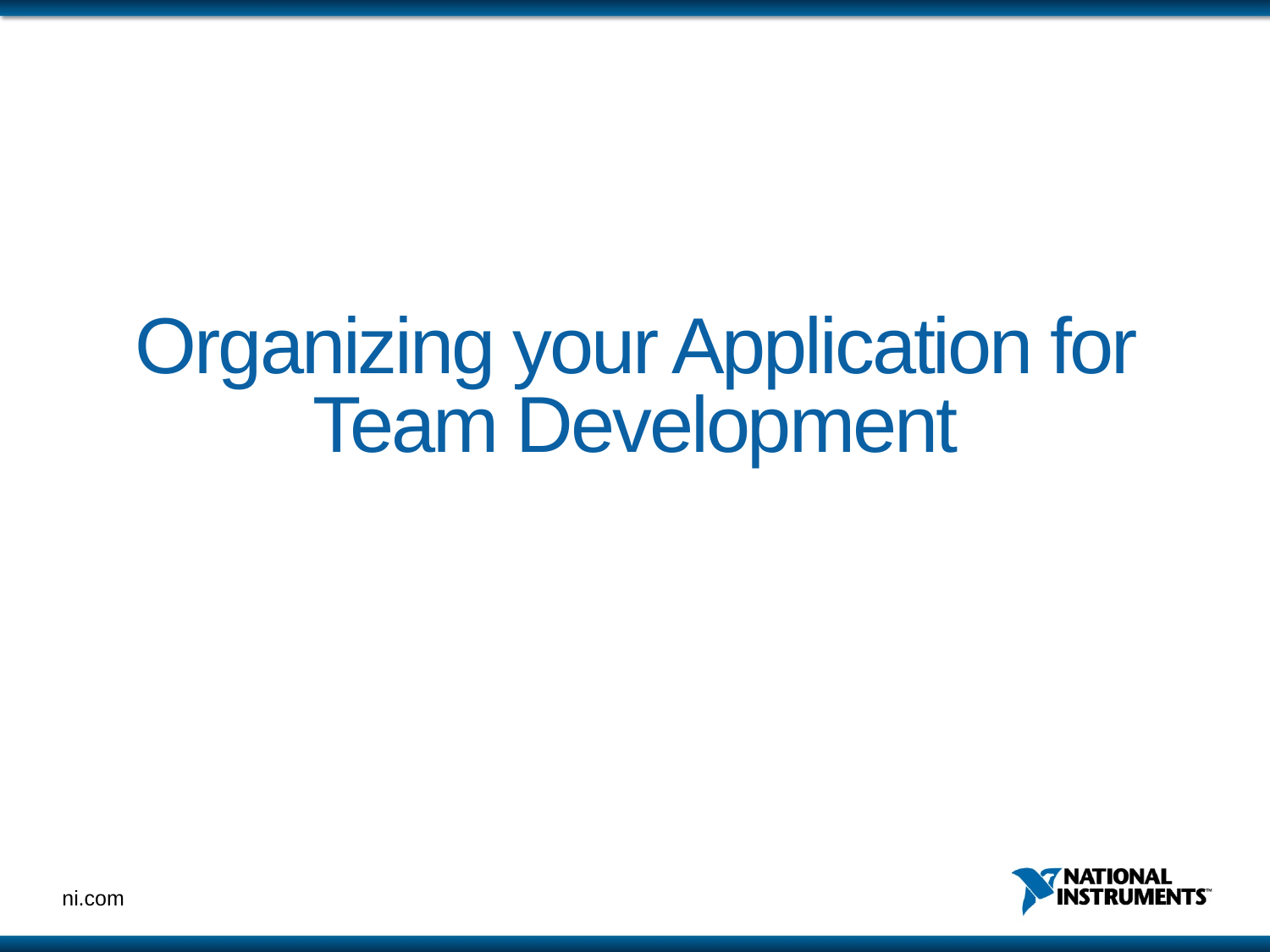

# Organizing your Application for Team Development